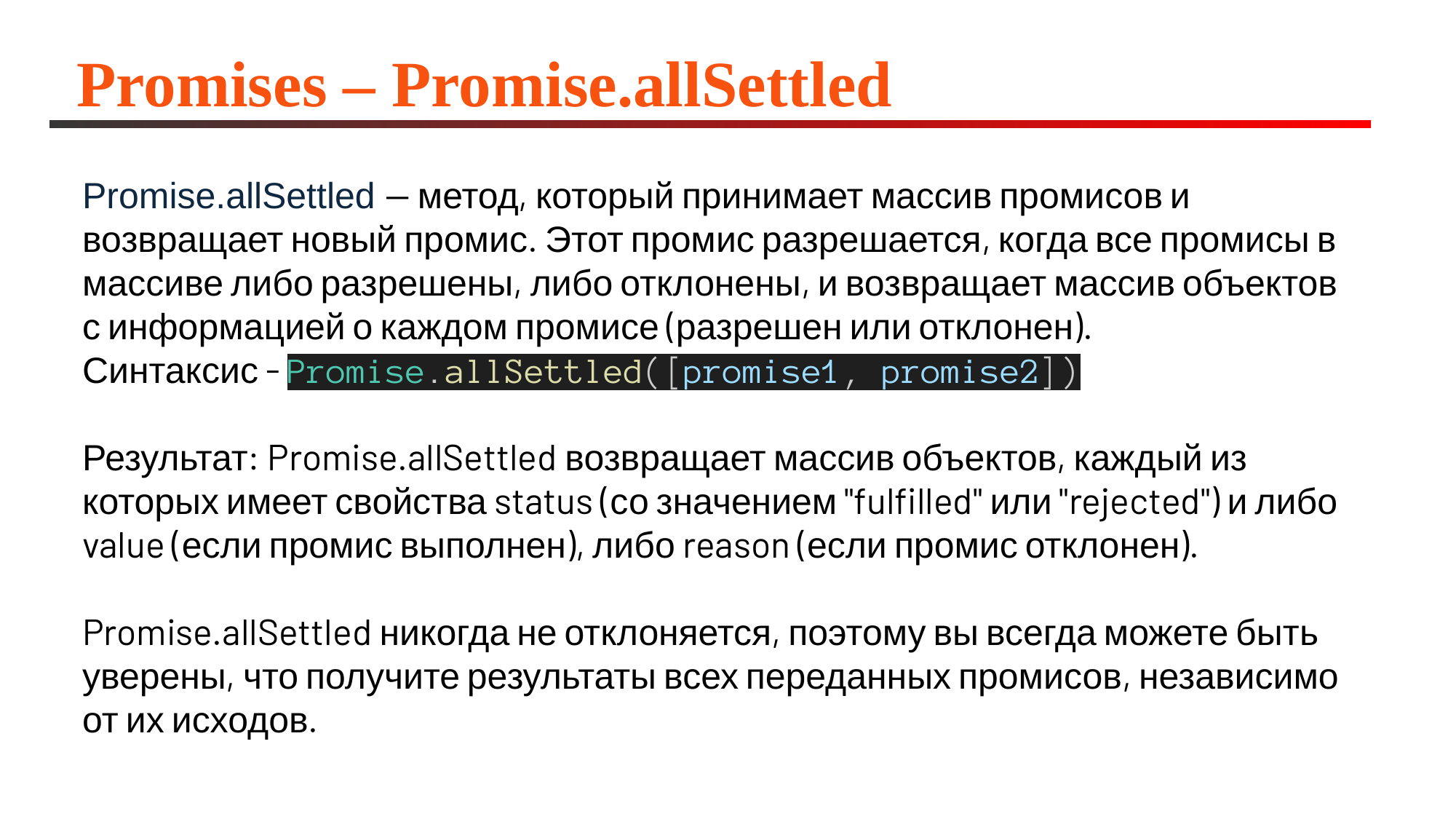

# Promises – Promise.allSettled

Promise.allSettled — метод, который принимает массив промисов и возвращает новый промис. Этот промис разрешается, когда все промисы в массиве либо разрешены, либо отклонены, и возвращает массив объектов с информацией о каждом промисе (разрешен или отклонен).
Синтаксис - Promise.allSettled([promise1, promise2])

Результат: Promise.allSettled возвращает массив объектов, каждый из которых имеет свойства status (со значением "fulfilled" или "rejected") и либо value (если промис выполнен), либо reason (если промис отклонен).

Promise.allSettled никогда не отклоняется, поэтому вы всегда можете быть уверены, что получите результаты всех переданных промисов, независимо от их исходов.